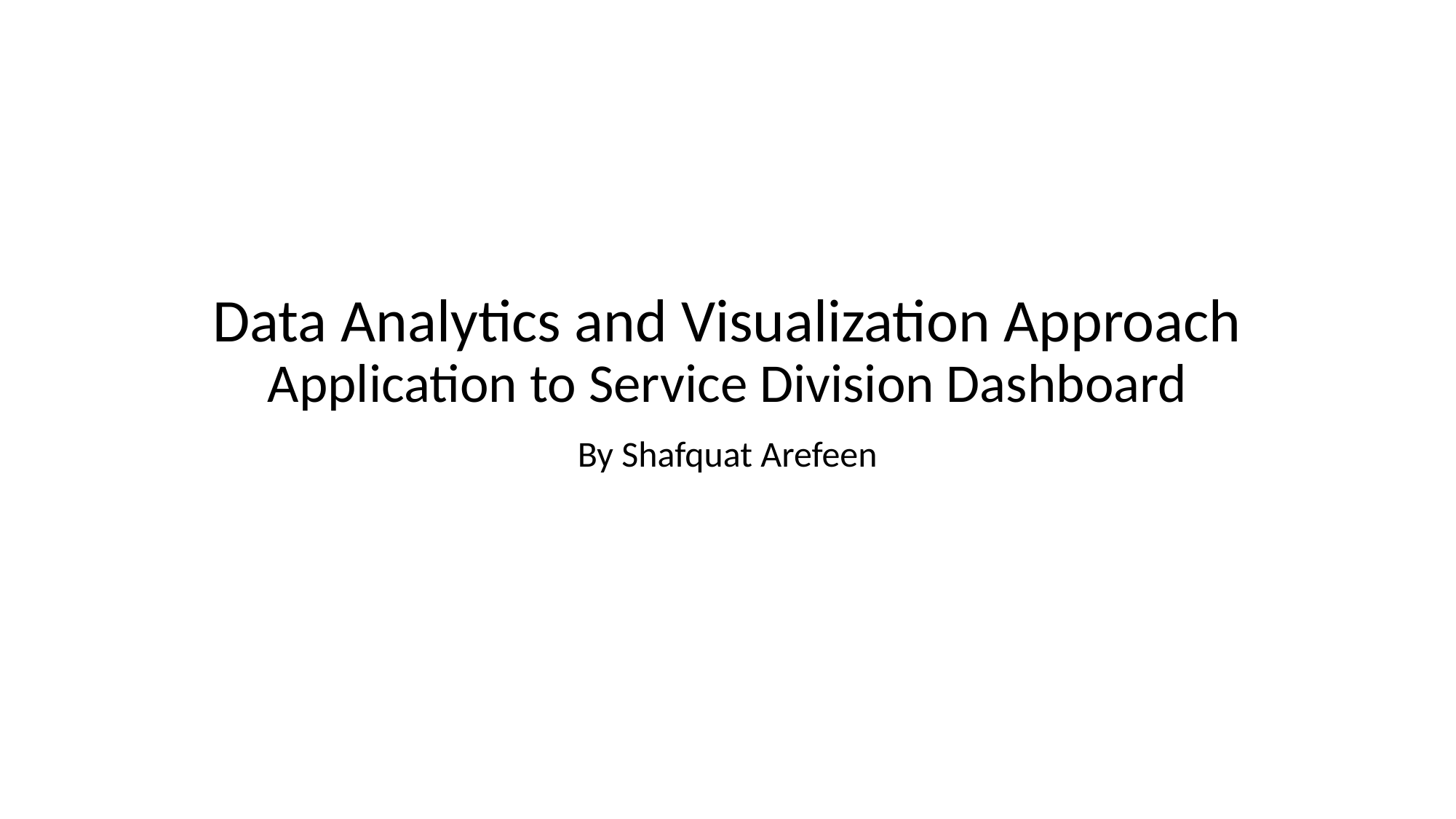

# Data Analytics and Visualization Approach Application to Service Division Dashboard
By Shafquat Arefeen